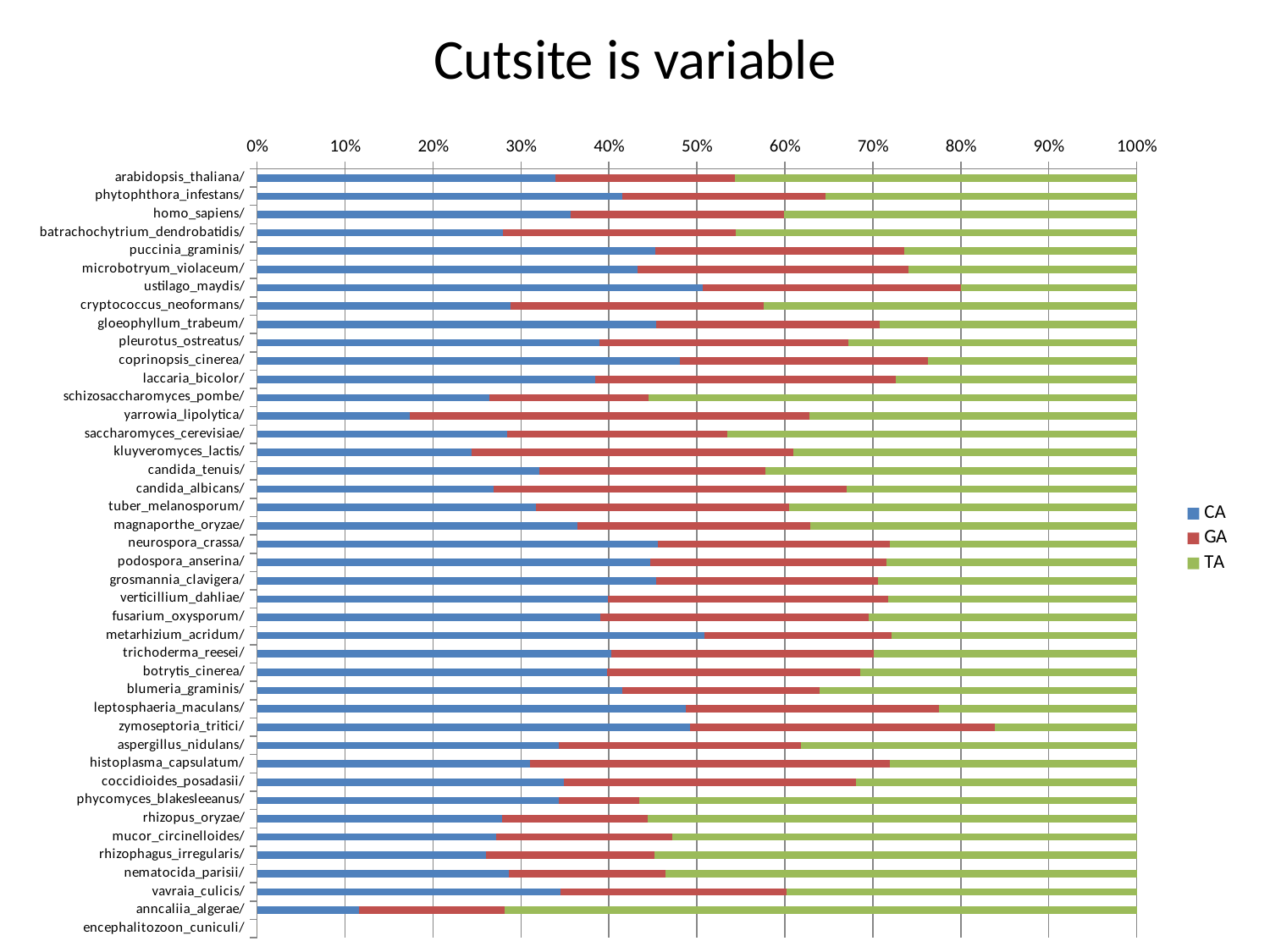

# Cutsite is variable

### Chart

| Category | CA | GA | TA |
|---|---|---|---|
| arabidopsis_thaliana/ | 0.224 | 0.135 | 0.302 |
| phytophthora_infestans/ | 0.28 | 0.156 | 0.239 |
| homo_sapiens/ | 0.169 | 0.115 | 0.19 |
| batrachochytrium_dendrobatidis/ | 0.264 | 0.25 | 0.431 |
| puccinia_graminis/ | 0.308 | 0.192 | 0.18 |
| microbotryum_violaceum/ | 0.275 | 0.196 | 0.165 |
| ustilago_maydis/ | 0.266 | 0.154 | 0.105 |
| cryptococcus_neoformans/ | 0.192 | 0.192 | 0.283 |
| gloeophyllum_trabeum/ | 0.267 | 0.15 | 0.172 |
| pleurotus_ostreatus/ | 0.284 | 0.207 | 0.239 |
| coprinopsis_cinerea/ | 0.356 | 0.209 | 0.176 |
| laccaria_bicolor/ | 0.247 | 0.219 | 0.176 |
| schizosaccharomyces_pombe/ | 0.228 | 0.156 | 0.479 |
| yarrowia_lipolytica/ | 0.132 | 0.346 | 0.283 |
| saccharomyces_cerevisiae/ | 0.128 | 0.113 | 0.21 |
| kluyveromyces_lactis/ | 0.235 | 0.353 | 0.377 |
| candida_tenuis/ | 0.178 | 0.143 | 0.234 |
| candida_albicans/ | 0.237 | 0.355 | 0.291 |
| tuber_melanosporum/ | 0.22 | 0.199 | 0.274 |
| magnaporthe_oryzae/ | 0.255 | 0.185 | 0.26 |
| neurospora_crassa/ | 0.304 | 0.176 | 0.187 |
| podospora_anserina/ | 0.301 | 0.181 | 0.192 |
| grosmannia_clavigera/ | 0.268 | 0.149 | 0.174 |
| verticillium_dahliae/ | 0.32 | 0.256 | 0.227 |
| fusarium_oxysporum/ | 0.284 | 0.222 | 0.222 |
| metarhizium_acridum/ | 0.337 | 0.141 | 0.185 |
| trichoderma_reesei/ | 0.314 | 0.233 | 0.233 |
| botrytis_cinerea/ | 0.272 | 0.196 | 0.215 |
| blumeria_graminis/ | 0.288 | 0.156 | 0.25 |
| leptosphaeria_maculans/ | 0.362 | 0.214 | 0.167 |
| zymoseptoria_tritici/ | 0.332 | 0.234 | 0.109 |
| aspergillus_nidulans/ | 0.266 | 0.213 | 0.296 |
| histoplasma_capsulatum/ | 0.205 | 0.27 | 0.185 |
| coccidioides_posadasii/ | 0.254 | 0.242 | 0.232 |
| phycomyces_blakesleeanus/ | 0.297 | 0.08 | 0.49 |
| rhizopus_oryzae/ | 0.231 | 0.138 | 0.462 |
| mucor_circinelloides/ | 0.225 | 0.166 | 0.438 |
| rhizophagus_irregularis/ | 0.199 | 0.146 | 0.419 |
| nematocida_parisii/ | 0.25 | 0.156 | 0.469 |
| vavraia_culicis/ | 0.315 | 0.235 | 0.363 |
| anncaliia_algerae/ | 0.103 | 0.148 | 0.64 |
| encephalitozoon_cuniculi/ | 0.0 | 0.0 | 0.0 |